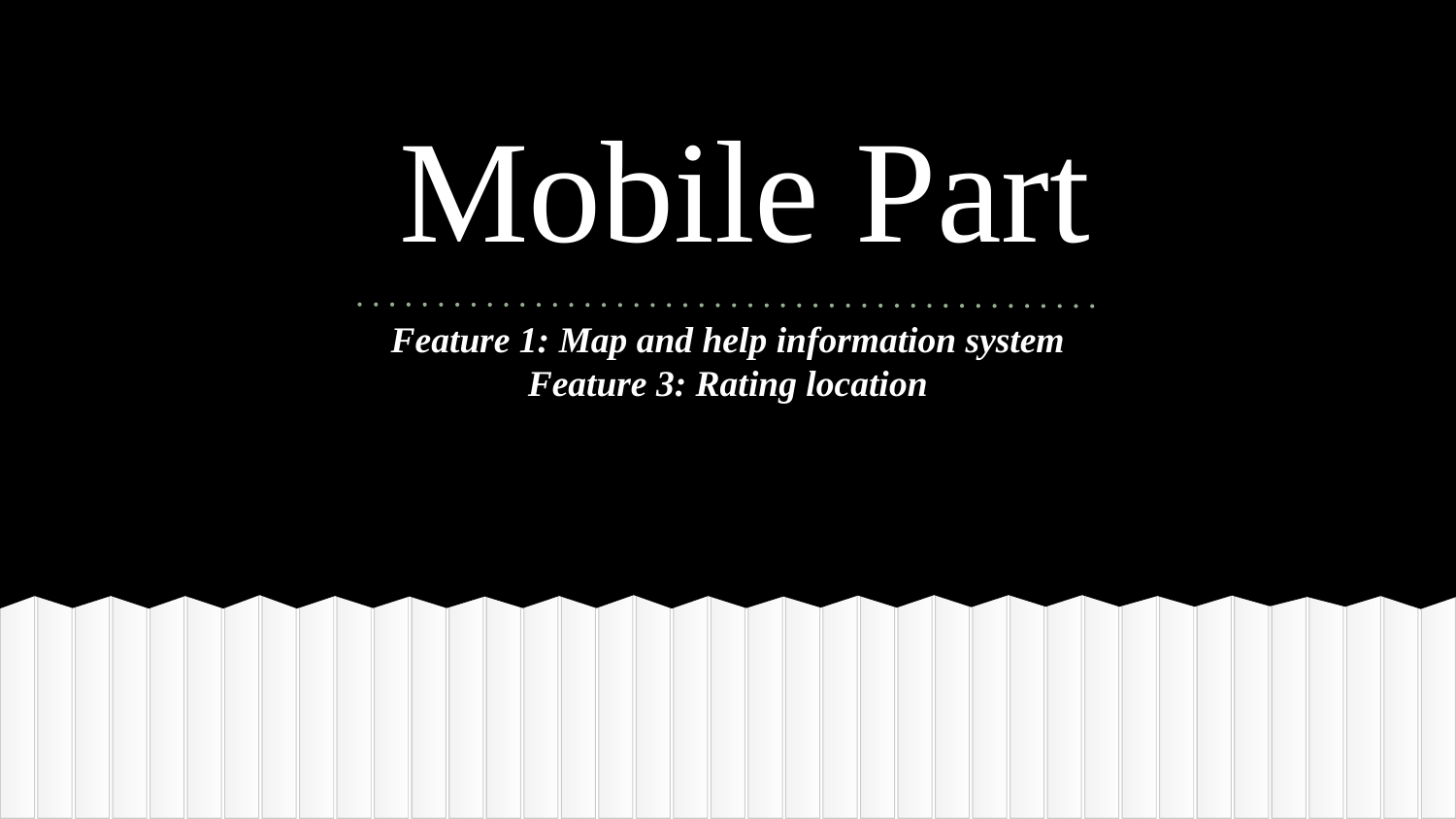

# Mobile Part
Feature 1: Map and help information system
Feature 3: Rating location